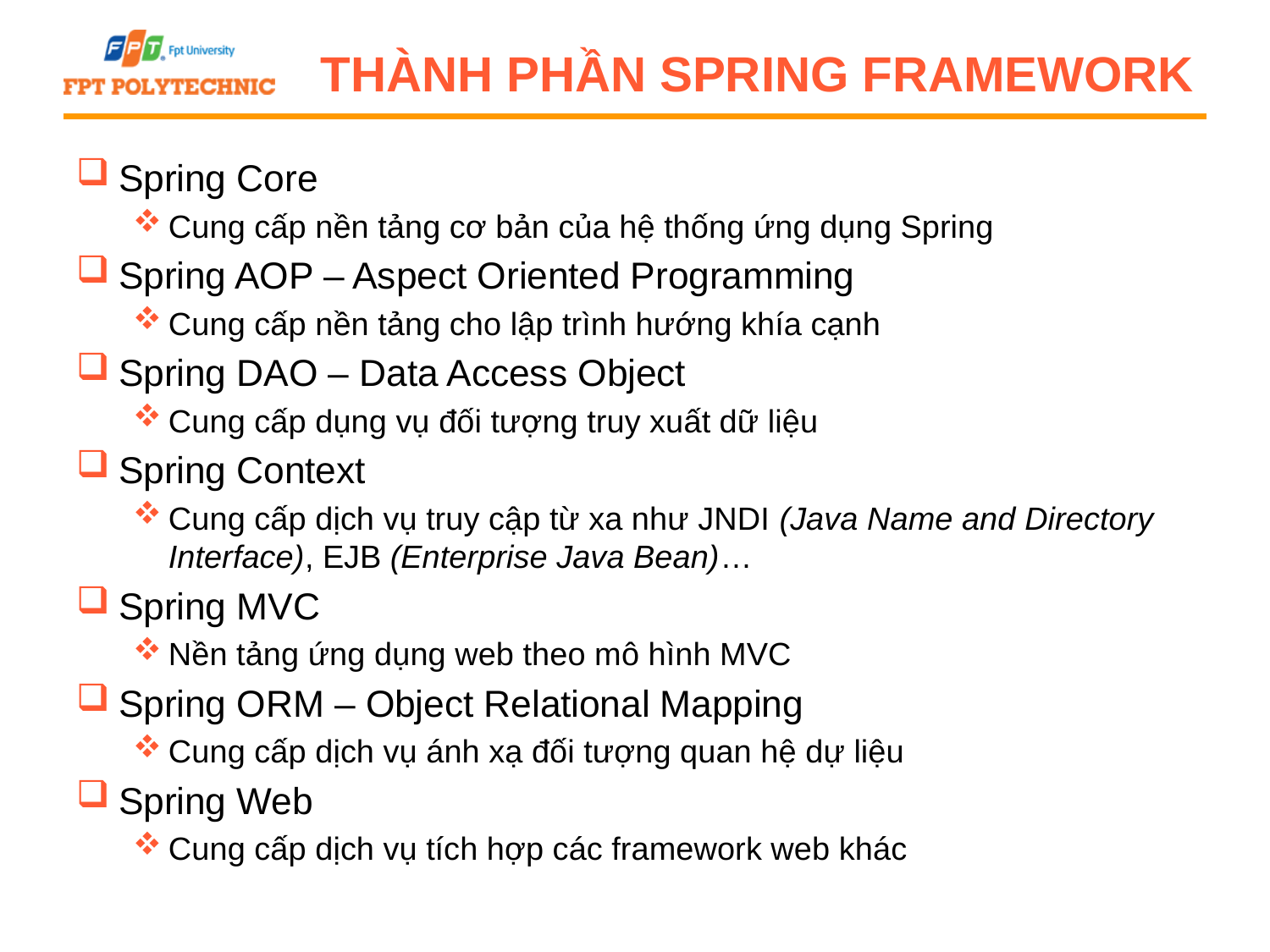

# Thành phần Spring Framework
Spring Core
Cung cấp nền tảng cơ bản của hệ thống ứng dụng Spring
Spring AOP – Aspect Oriented Programming
Cung cấp nền tảng cho lập trình hướng khía cạnh
Spring DAO – Data Access Object
Cung cấp dụng vụ đối tượng truy xuất dữ liệu
Spring Context
Cung cấp dịch vụ truy cập từ xa như JNDI (Java Name and Directory Interface), EJB (Enterprise Java Bean)…
Spring MVC
Nền tảng ứng dụng web theo mô hình MVC
Spring ORM – Object Relational Mapping
Cung cấp dịch vụ ánh xạ đối tượng quan hệ dự liệu
Spring Web
Cung cấp dịch vụ tích hợp các framework web khác